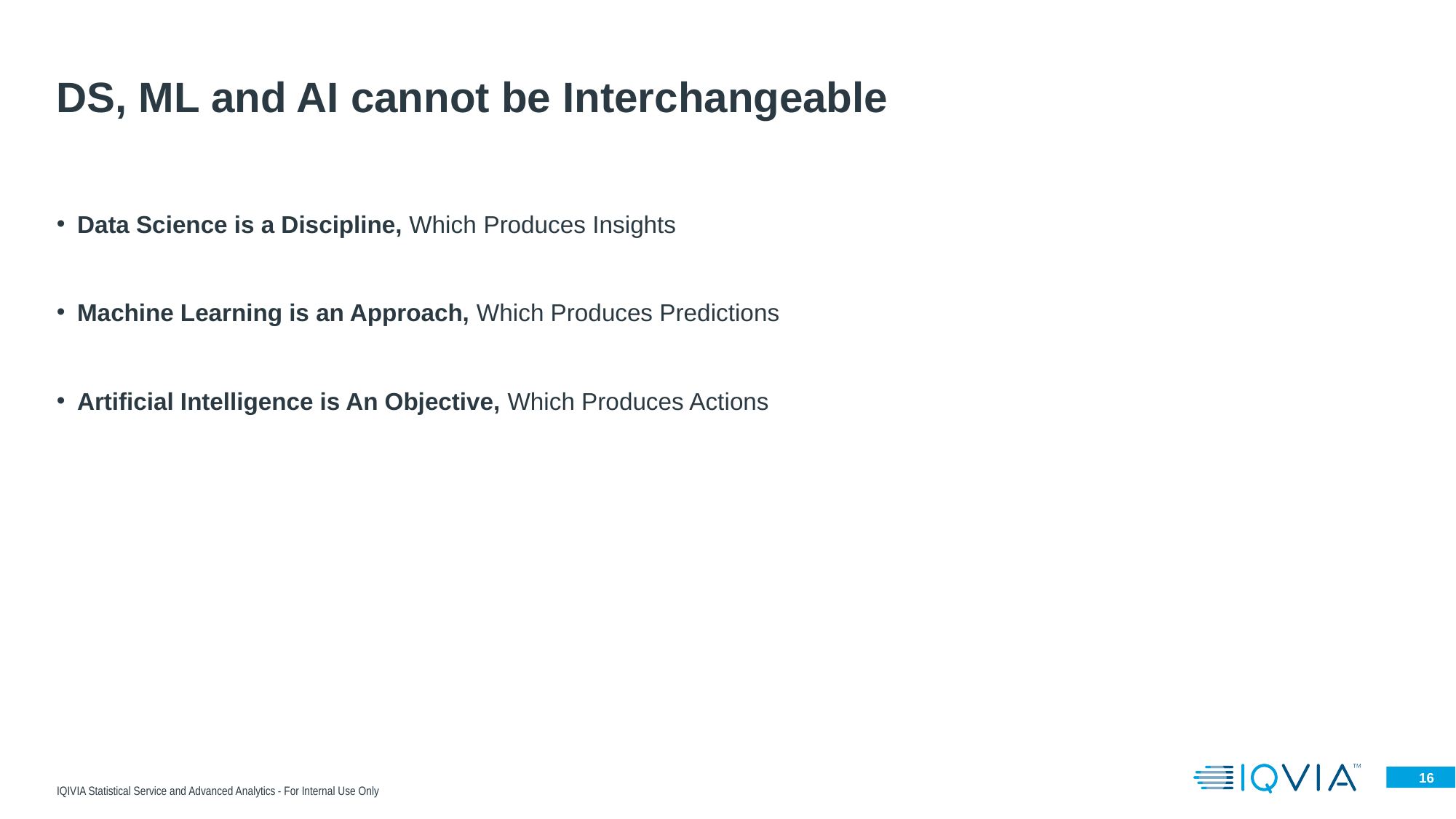

# DS, ML and AI cannot be Interchangeable
Data Science is a Discipline, Which Produces Insights

Machine Learning is an Approach, Which Produces Predictions

Artificial Intelligence is An Objective, Which Produces Actions
IQIVIA Statistical Service and Advanced Analytics - For Internal Use Only